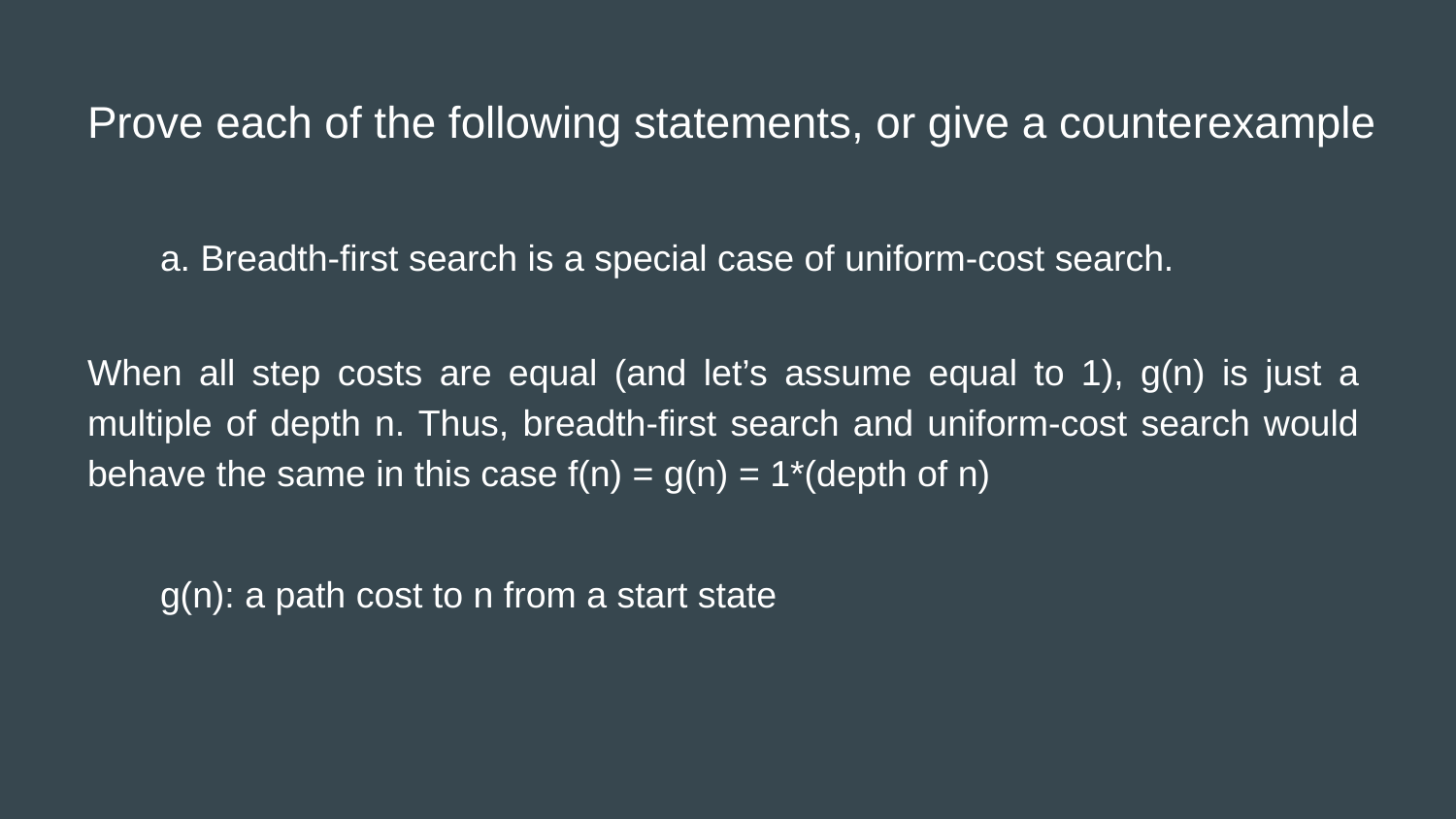

# Prove each of the following statements, or give a counterexample

a. Breadth-first search is a special case of uniform-cost search.

When all step costs are equal (and let’s assume equal to 1), g(n) is just a multiple of depth n. Thus, breadth-first search and uniform-cost search would behave the same in this case f(n) = g(n) = 1*(depth of n)
g(n): a path cost to n from a start state